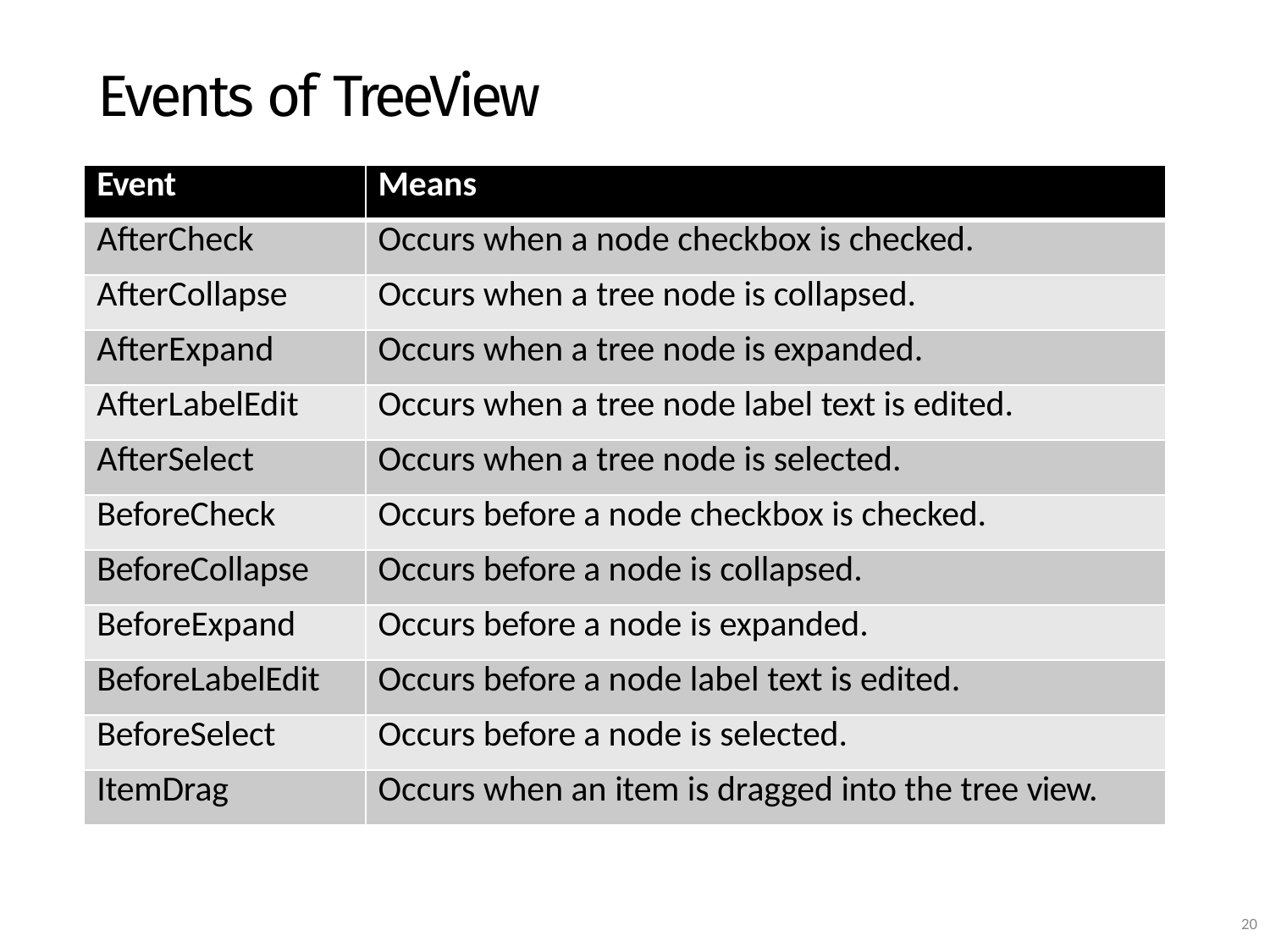

# Events of TreeView
| Event | Means |
| --- | --- |
| AfterCheck | Occurs when a node checkbox is checked. |
| AfterCollapse | Occurs when a tree node is collapsed. |
| AfterExpand | Occurs when a tree node is expanded. |
| AfterLabelEdit | Occurs when a tree node label text is edited. |
| AfterSelect | Occurs when a tree node is selected. |
| BeforeCheck | Occurs before a node checkbox is checked. |
| BeforeCollapse | Occurs before a node is collapsed. |
| BeforeExpand | Occurs before a node is expanded. |
| BeforeLabelEdit | Occurs before a node label text is edited. |
| BeforeSelect | Occurs before a node is selected. |
| ItemDrag | Occurs when an item is dragged into the tree view. |
20